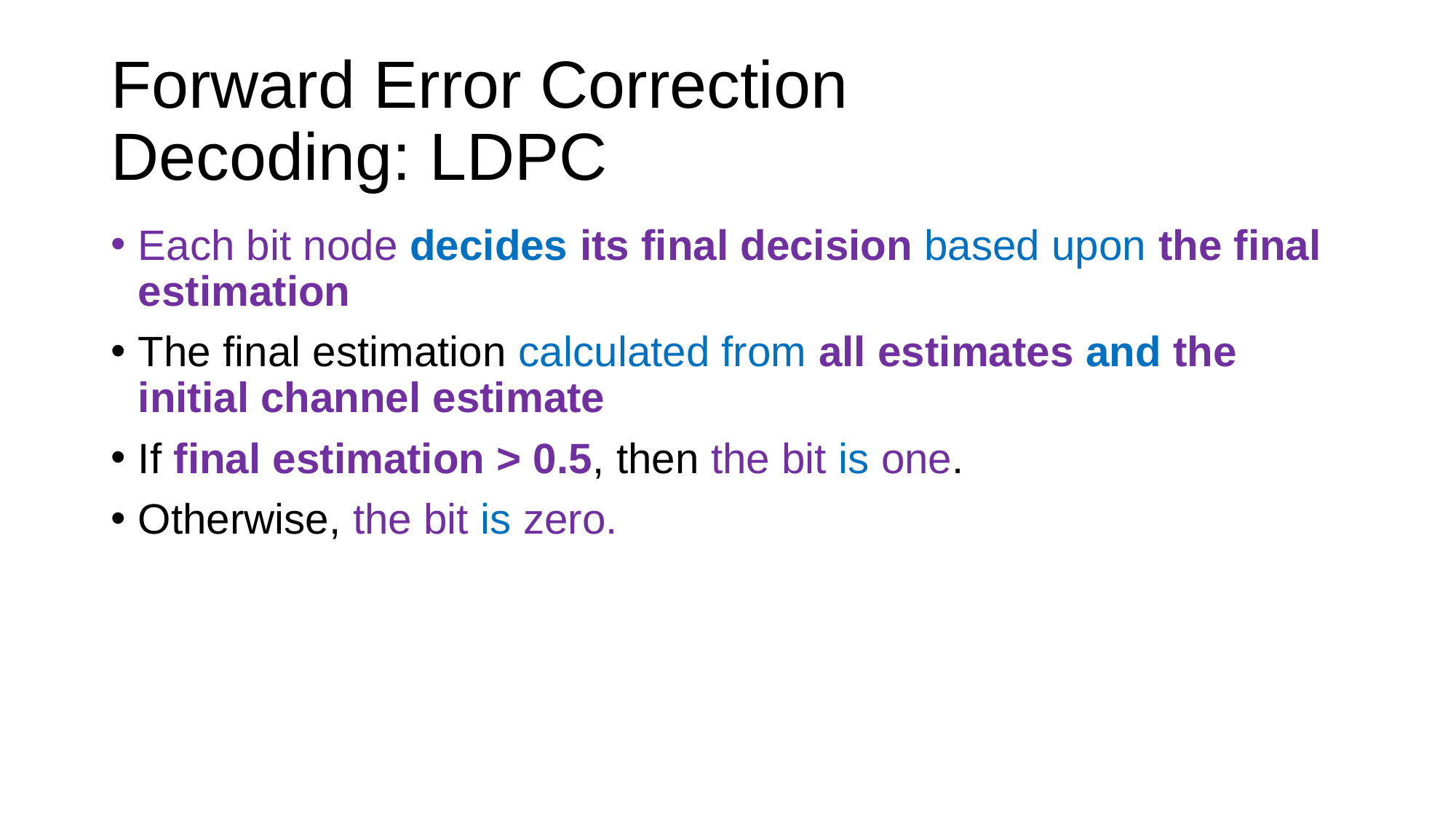

# Forward Error Correction Decoding: LDPC
Each bit node decides its final decision based upon the final estimation
The final estimation calculated from all estimates and the initial channel estimate
If final estimation > 0.5, then the bit is one.
Otherwise, the bit is zero.